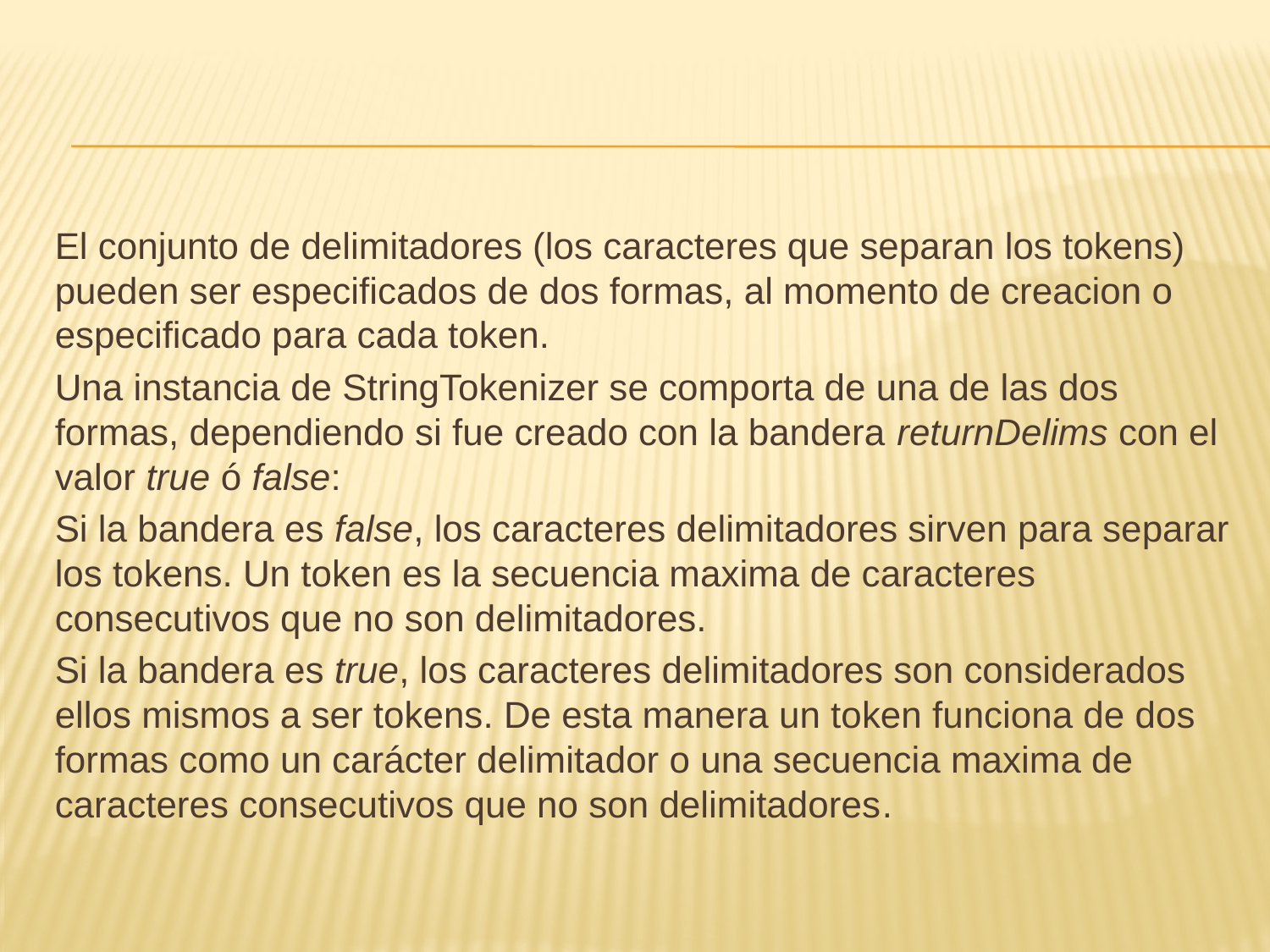

#
El conjunto de delimitadores (los caracteres que separan los tokens) pueden ser especificados de dos formas, al momento de creacion o especificado para cada token.
Una instancia de StringTokenizer se comporta de una de las dos formas, dependiendo si fue creado con la bandera returnDelims con el valor true ó false:
Si la bandera es false, los caracteres delimitadores sirven para separar los tokens. Un token es la secuencia maxima de caracteres consecutivos que no son delimitadores.
Si la bandera es true, los caracteres delimitadores son considerados ellos mismos a ser tokens. De esta manera un token funciona de dos formas como un carácter delimitador o una secuencia maxima de caracteres consecutivos que no son delimitadores.